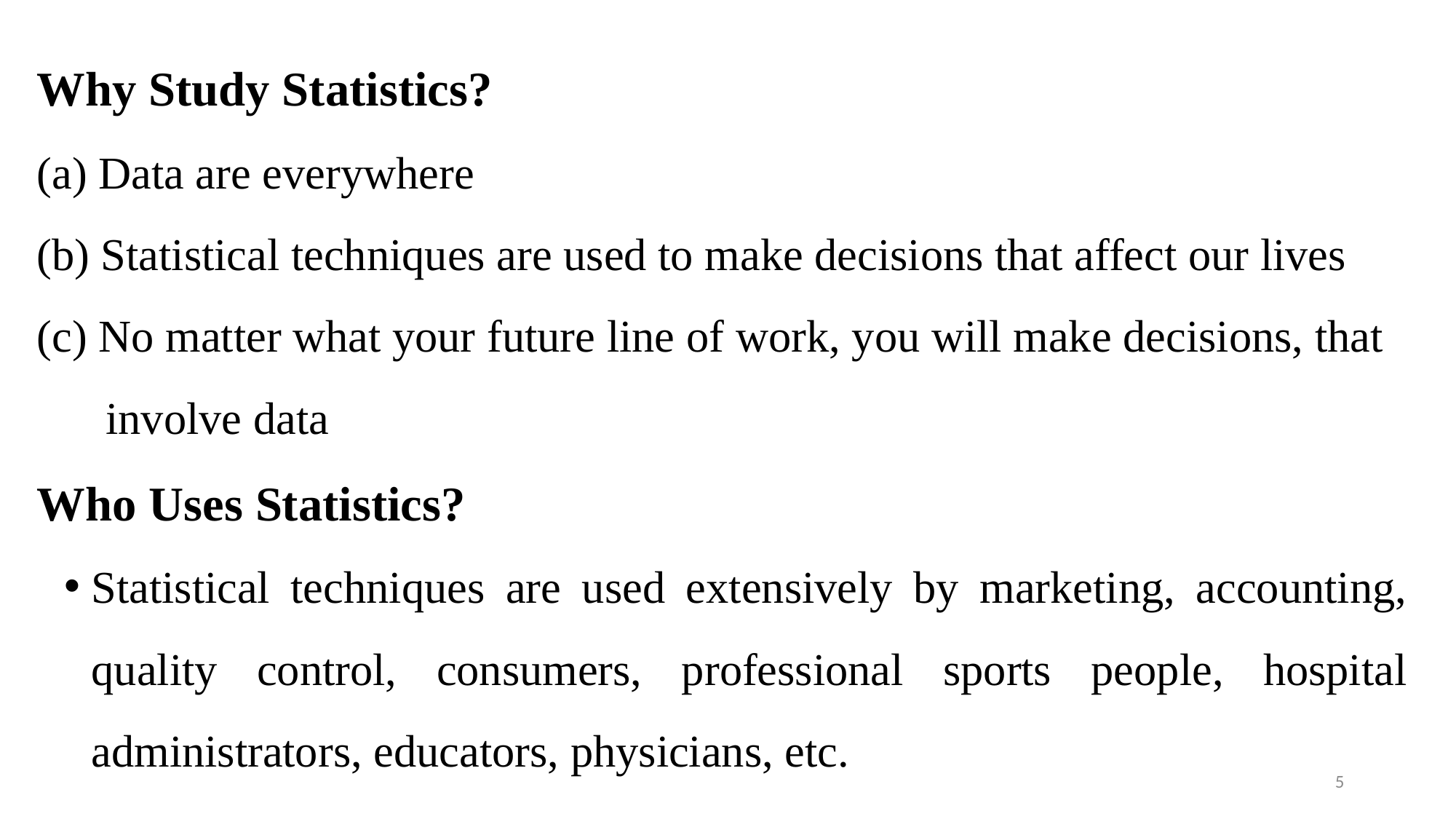

Why Study Statistics?
(a) Data are everywhere
(b) Statistical techniques are used to make decisions that affect our lives
(c) No matter what your future line of work, you will make decisions, that involve data
Who Uses Statistics?
Statistical techniques are used extensively by marketing, accounting, quality control, consumers, professional sports people, hospital administrators, educators, physicians, etc.

5